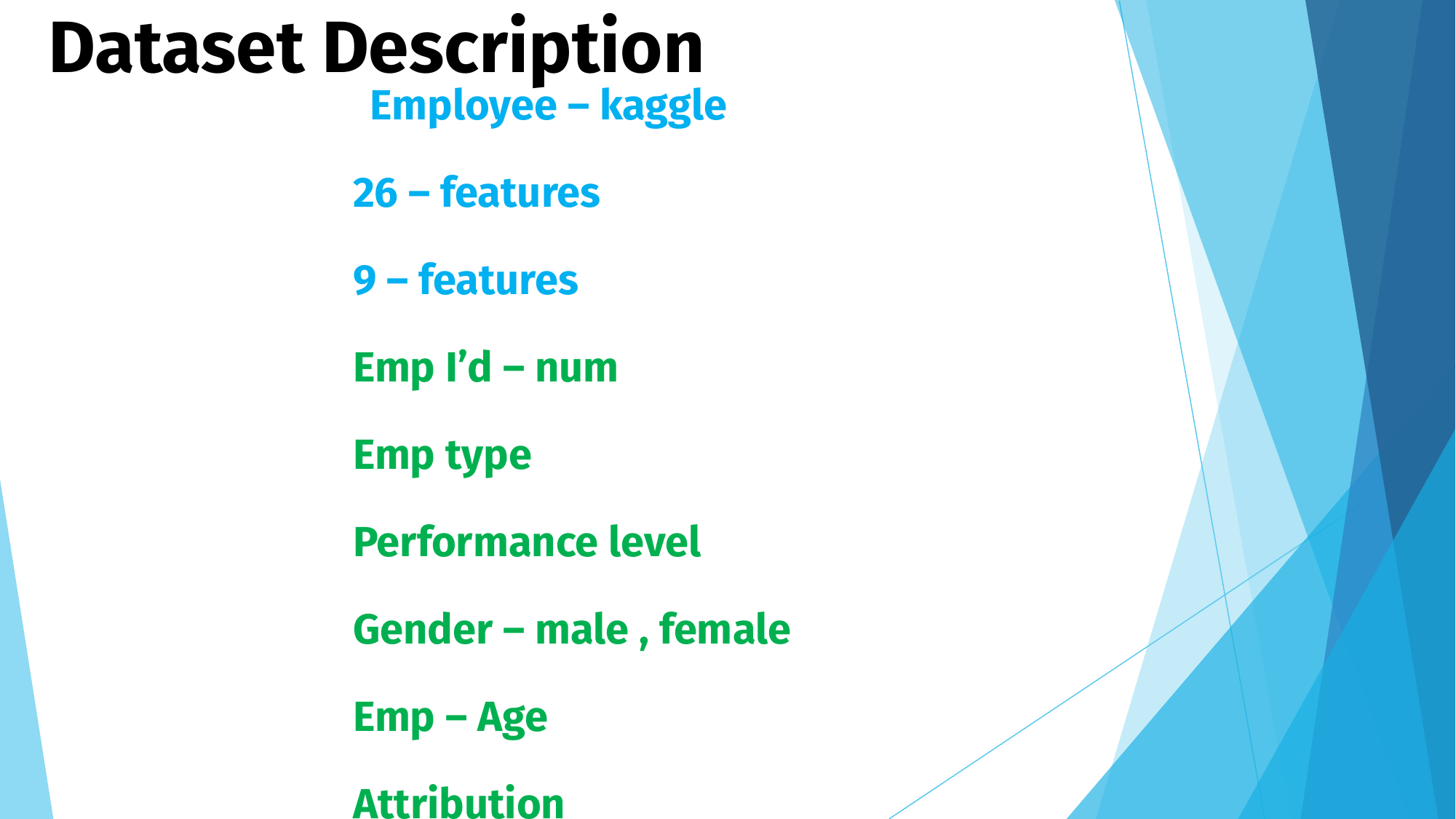

# Dataset Description
 Employee – kaggle
26 – features
9 – features
Emp I’d – num
Emp type
Performance level
Gender – male , female
Emp – Age
Attribution
Employee monthly income
Employee job role
Employee recognition